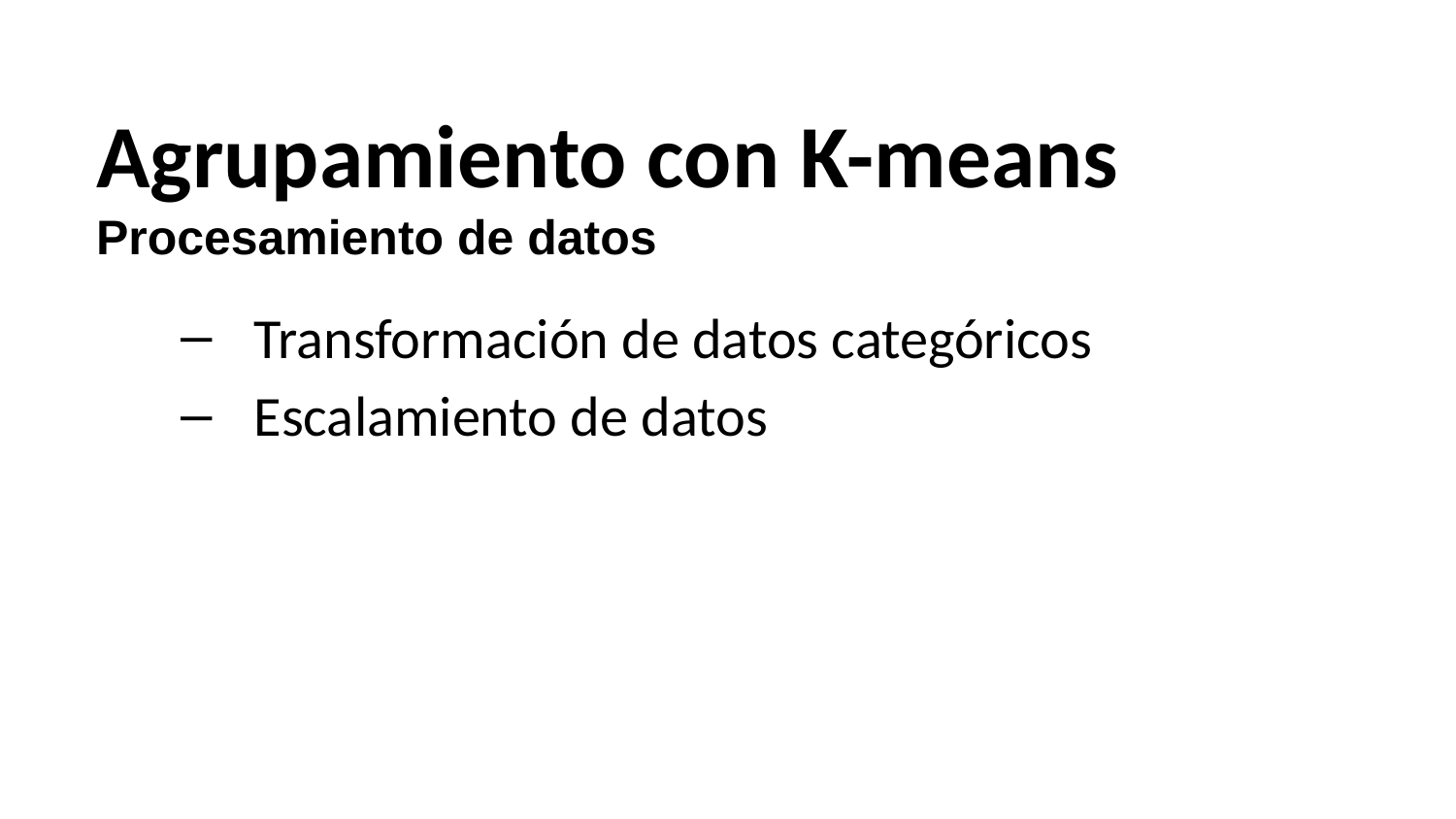

Agrupamiento con K-means
Procesamiento de datos
Transformación de datos categóricos
Escalamiento de datos